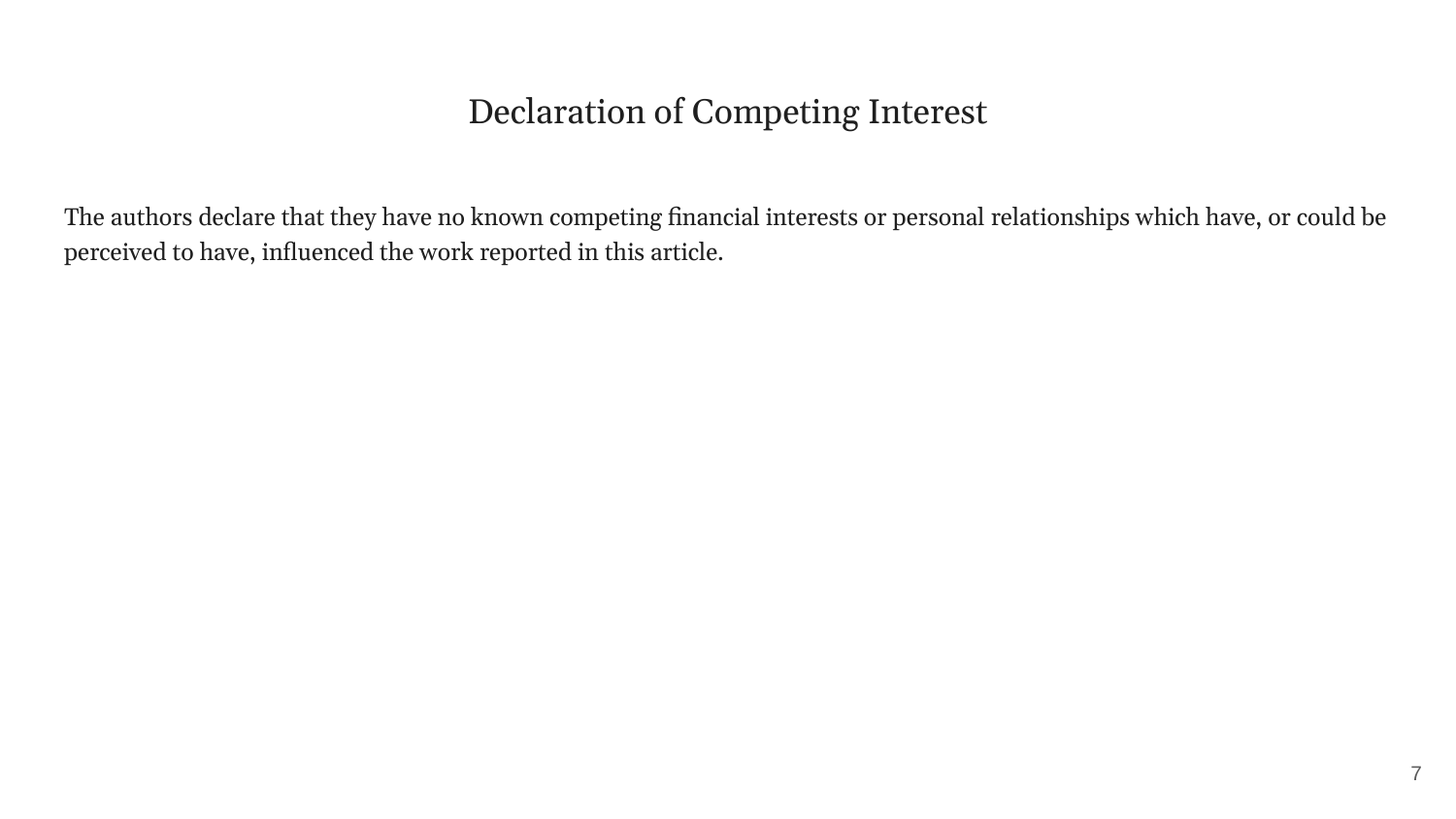

# Declaration of Competing Interest

The authors declare that they have no known competing financial interests or personal relationships which have, or could be perceived to have, influenced the work reported in this article.
7